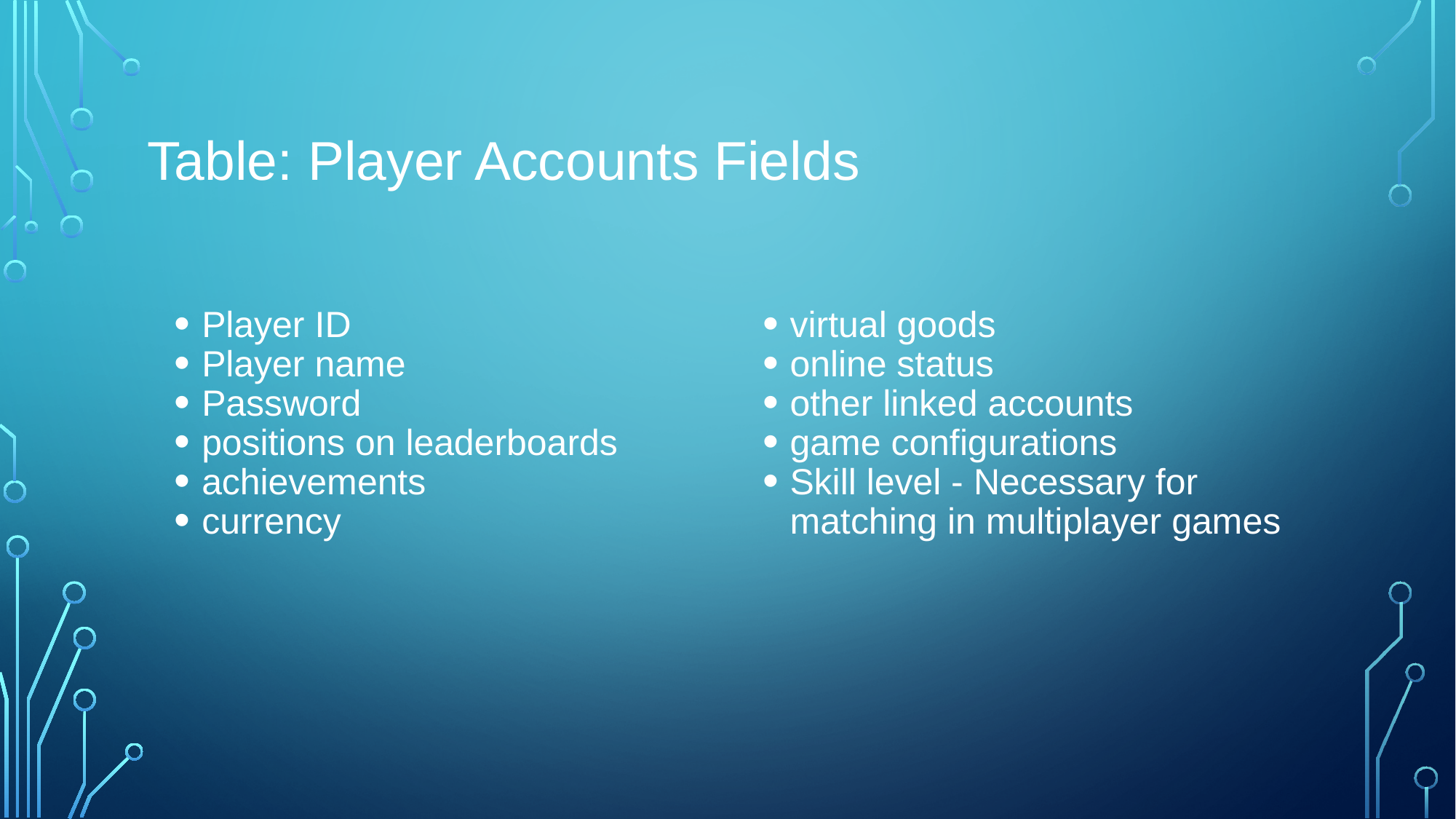

# Table: Player Accounts Fields
Player ID
Player name
Password
positions on leaderboards
achievements
currency

virtual goods
online status
other linked accounts
game configurations
Skill level - Necessary for matching in multiplayer games